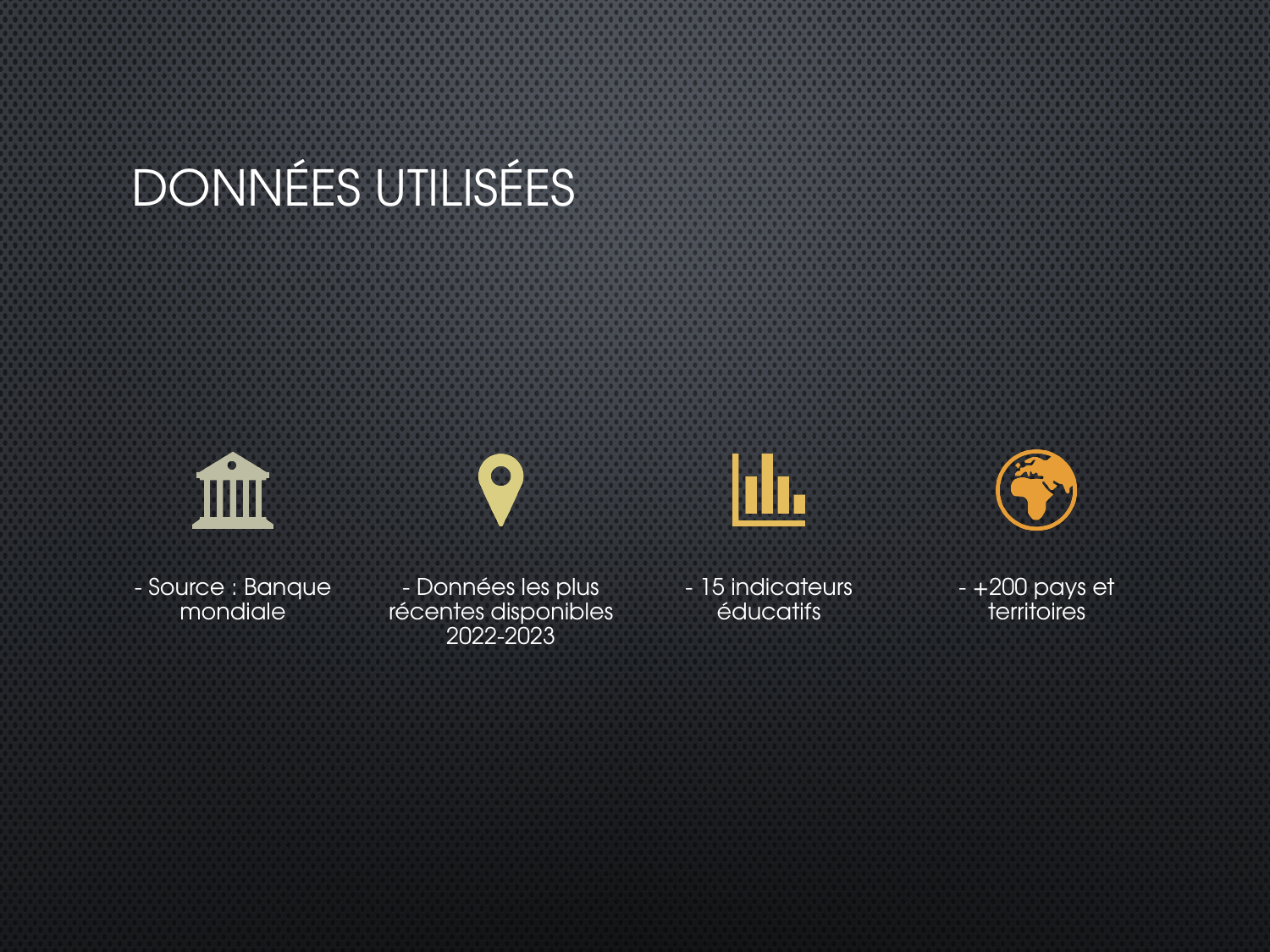

# Données utilisées
- Source : Banque mondiale
- Données les plus récentes disponibles 2022-2023
- 15 indicateurs éducatifs
- +200 pays et territoires